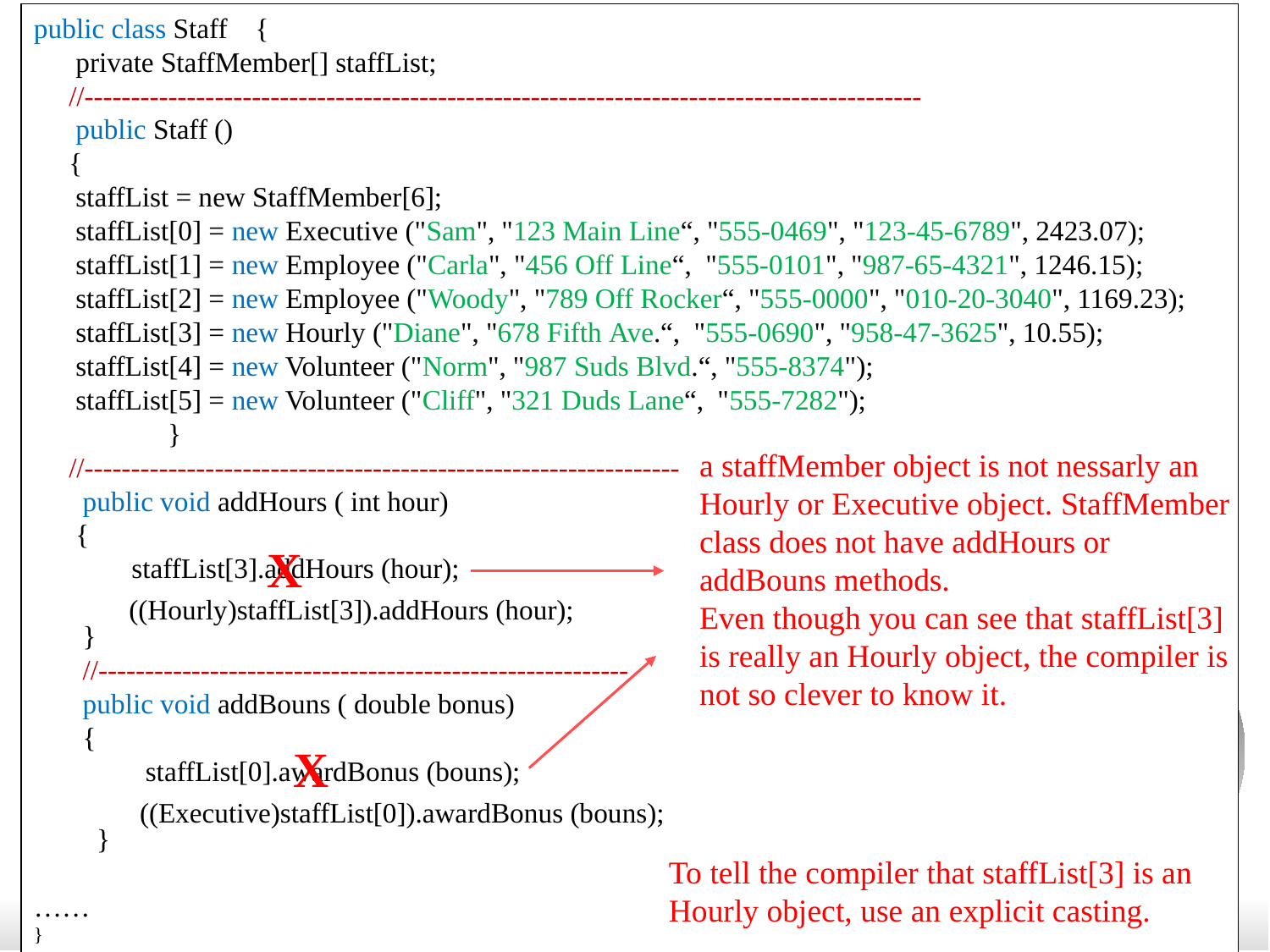

public class Staff    {
      private StaffMember[] staffList;
     //------------------------------------------------------------------------------------------
      public Staff ()
     {
      staffList = new StaffMember[6];
      staffList[0] = new Executive ("Sam", "123 Main Line“, "555-0469", "123-45-6789", 2423.07);
      staffList[1] = new Employee ("Carla", "456 Off Line“,  "555-0101", "987-65-4321", 1246.15);
      staffList[2] = new Employee ("Woody", "789 Off Rocker“, "555-0000", "010-20-3040", 1169.23);
      staffList[3] = new Hourly ("Diane", "678 Fifth Ave.“,  "555-0690", "958-47-3625", 10.55);
      staffList[4] = new Volunteer ("Norm", "987 Suds Blvd.“, "555-8374");
      staffList[5] = new Volunteer ("Cliff", "321 Duds Lane“,  "555-7282");
     	 }
     //----------------------------------------------------------------
       public void addHours ( int hour)
      {
              staffList[3].addHours (hour);

       }
       //---------------------------------------------------------
       public void addBouns ( double bonus)
       {
                staffList[0].awardBonus (bouns);

         }

……
}
a staffMember object is not nessarly an Hourly or Executive object. StaffMember class does not have addHours or addBouns methods.
Even though you can see that staffList[3] is really an Hourly object, the compiler is not so clever to know it.
 X
 ((Hourly)staffList[3]).addHours (hour);
 X
((Executive)staffList[0]).awardBonus (bouns);
To tell the compiler that staffList[3] is an Hourly object, use an explicit casting.
9-48
© 2004 Pearson Addison-Wesley. All rights reserved